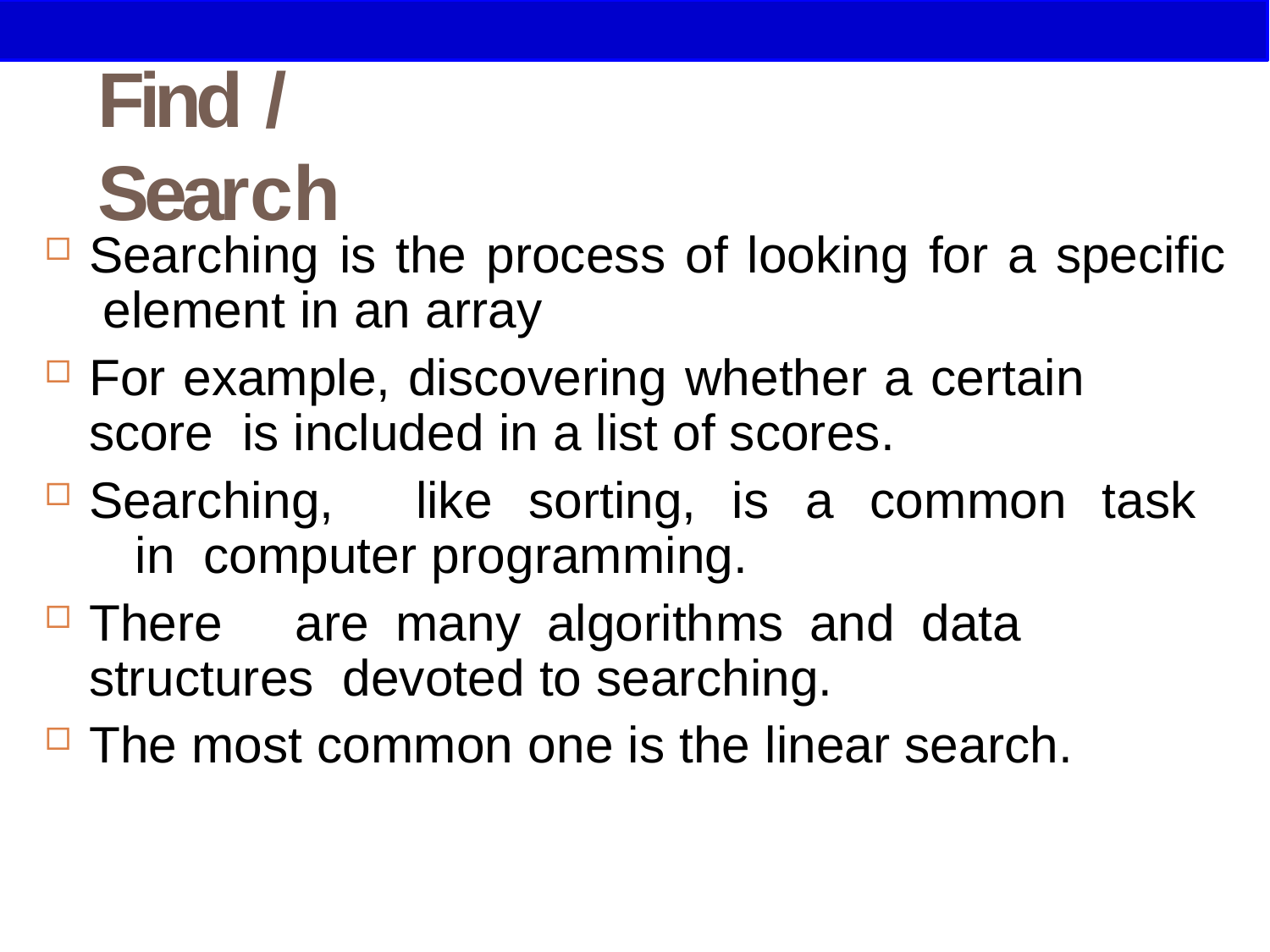

# Find / Search
34
Searching is the process of looking for a specific  element in an array
For example, discovering whether a certain score  is included in a list of scores.
Searching,	like	sorting,	is	a	common	task	in  computer programming.
There	are	many	algorithms	and	data	structures  devoted to searching.
The most common one is the linear search.